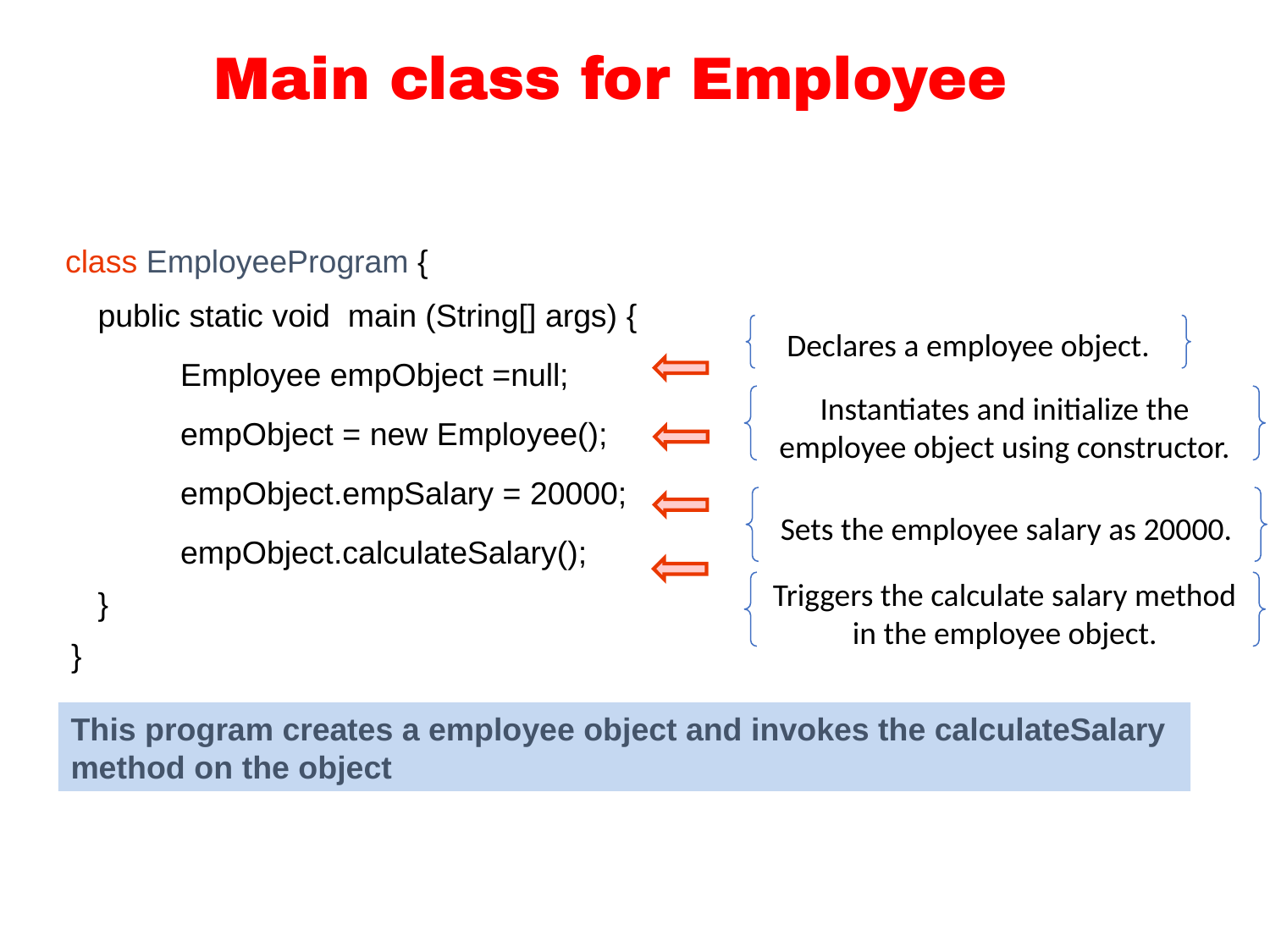

# Main class for Employee
 class EmployeeProgram {
     public static void  main (String[] args) {
	Employee empObject =null;
	empObject = new Employee();
	empObject.empSalary = 20000;
	empObject.calculateSalary();
     }
  }

Declares a employee object.

Instantiates and initialize the employee object using constructor.

Sets the employee salary as 20000.

Triggers the calculate salary method in the employee object.
This program creates a employee object and invokes the calculateSalary method on the object